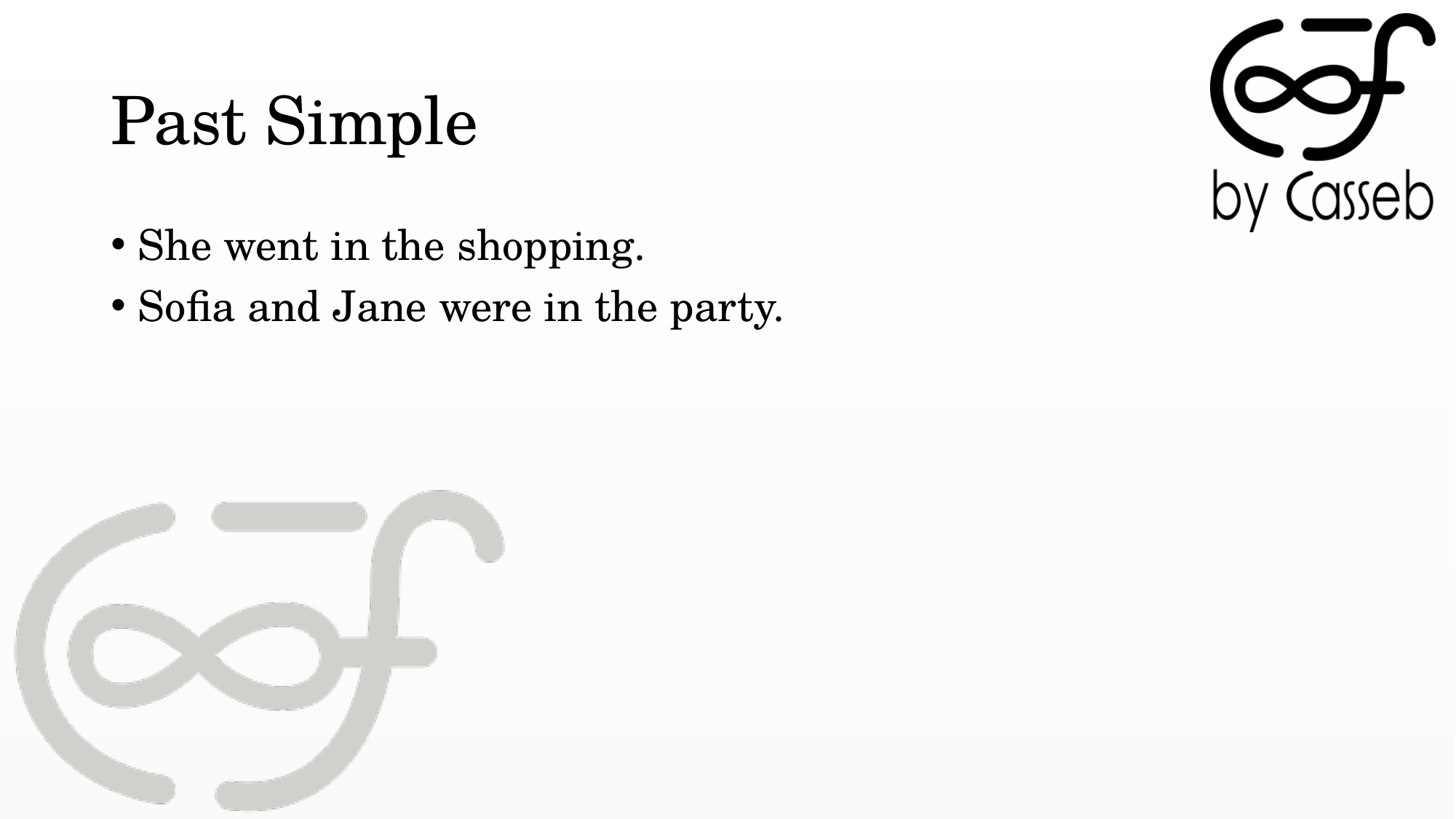

# Past Simple
She went in the shopping.
Sofia and Jane were in the party.